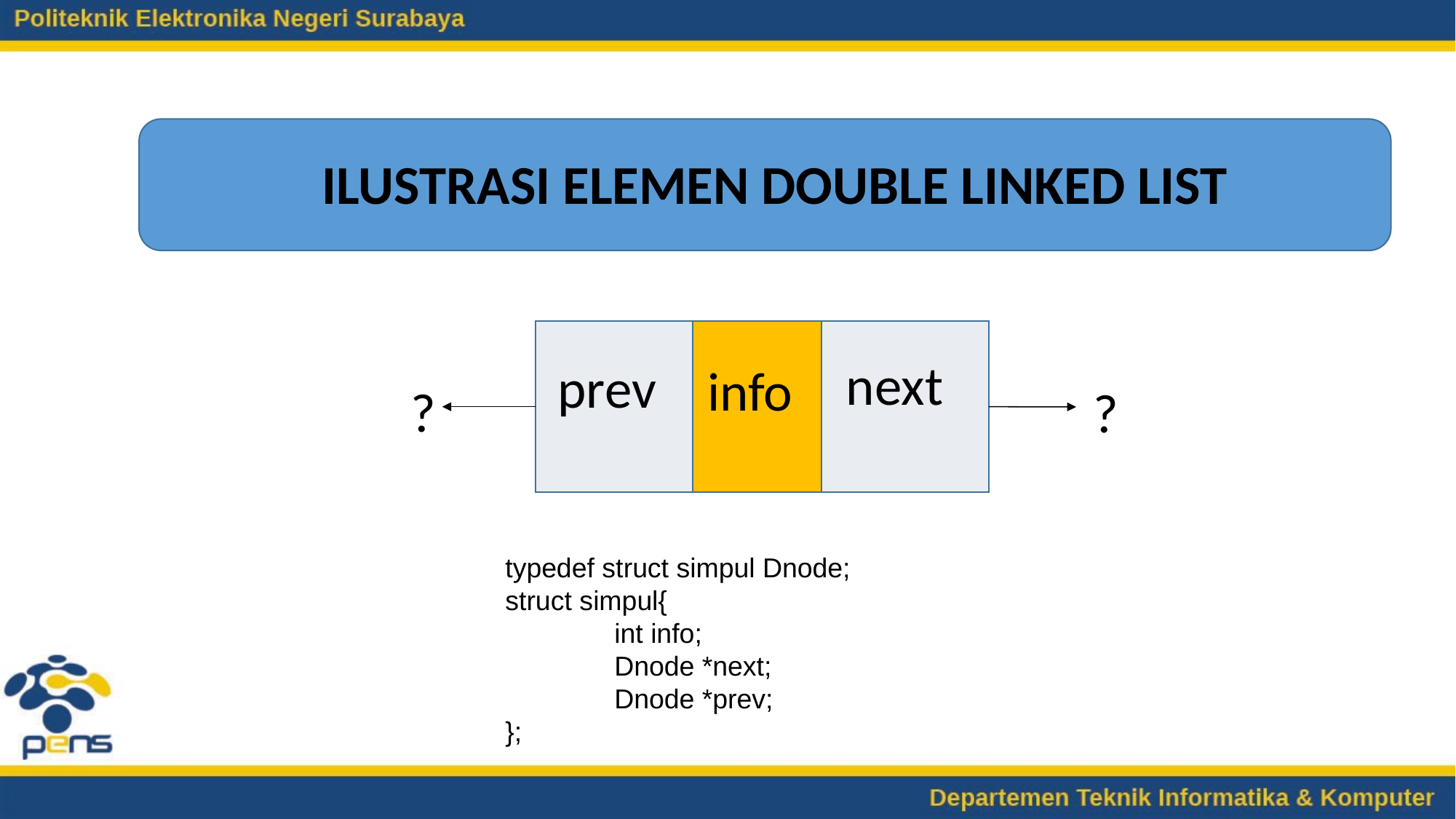

ILUSTRASI ELEMEN DOUBLE LINKED LIST

data

next
prev
info
?
?
typedef struct simpul Dnode;
struct simpul{
	int info;
	Dnode *next;
	Dnode *prev;
};